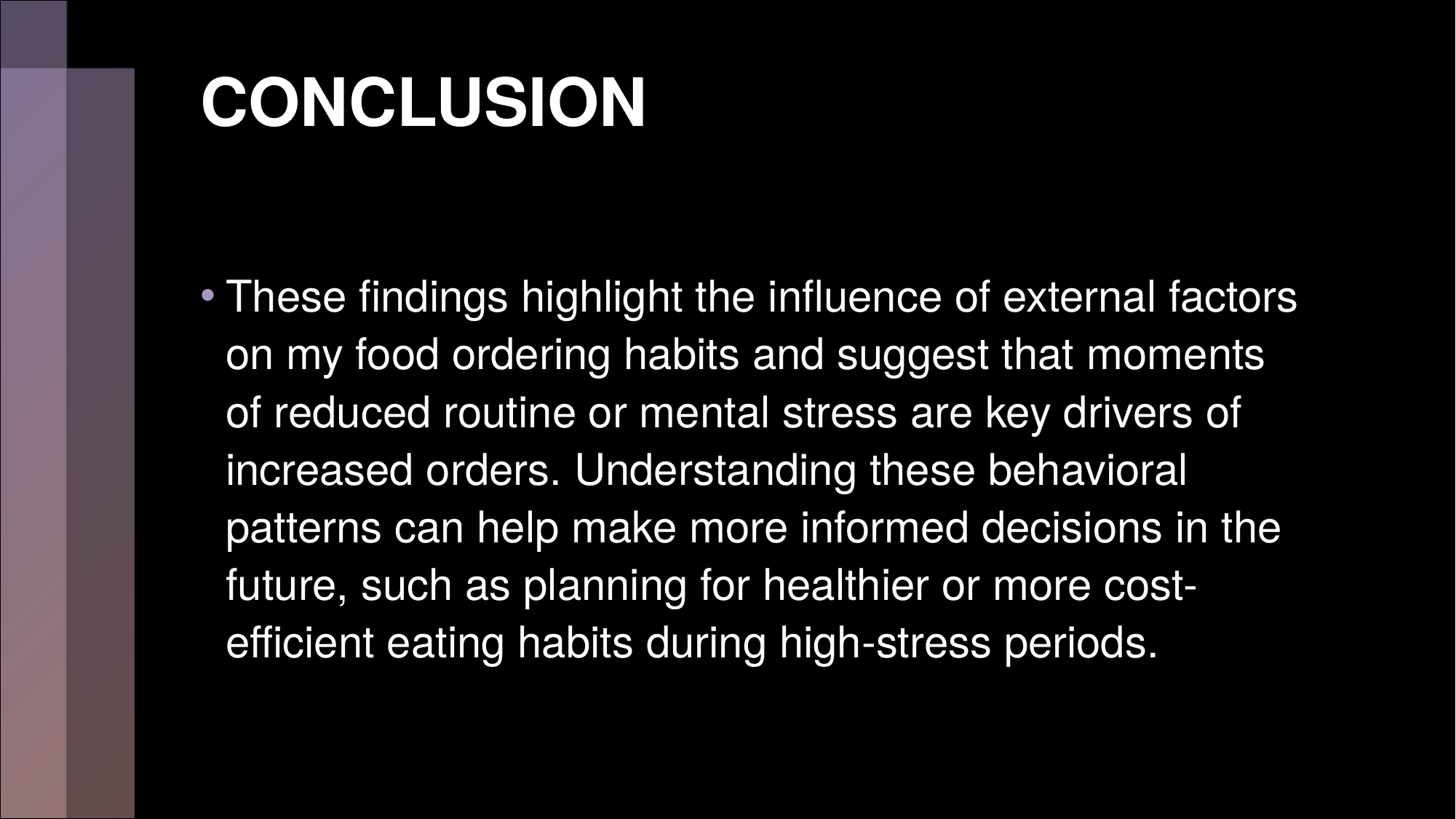

# CONCLUSION
These findings highlight the influence of external factors on my food ordering habits and suggest that moments of reduced routine or mental stress are key drivers of increased orders. Understanding these behavioral patterns can help make more informed decisions in the future, such as planning for healthier or more cost-efficient eating habits during high-stress periods.